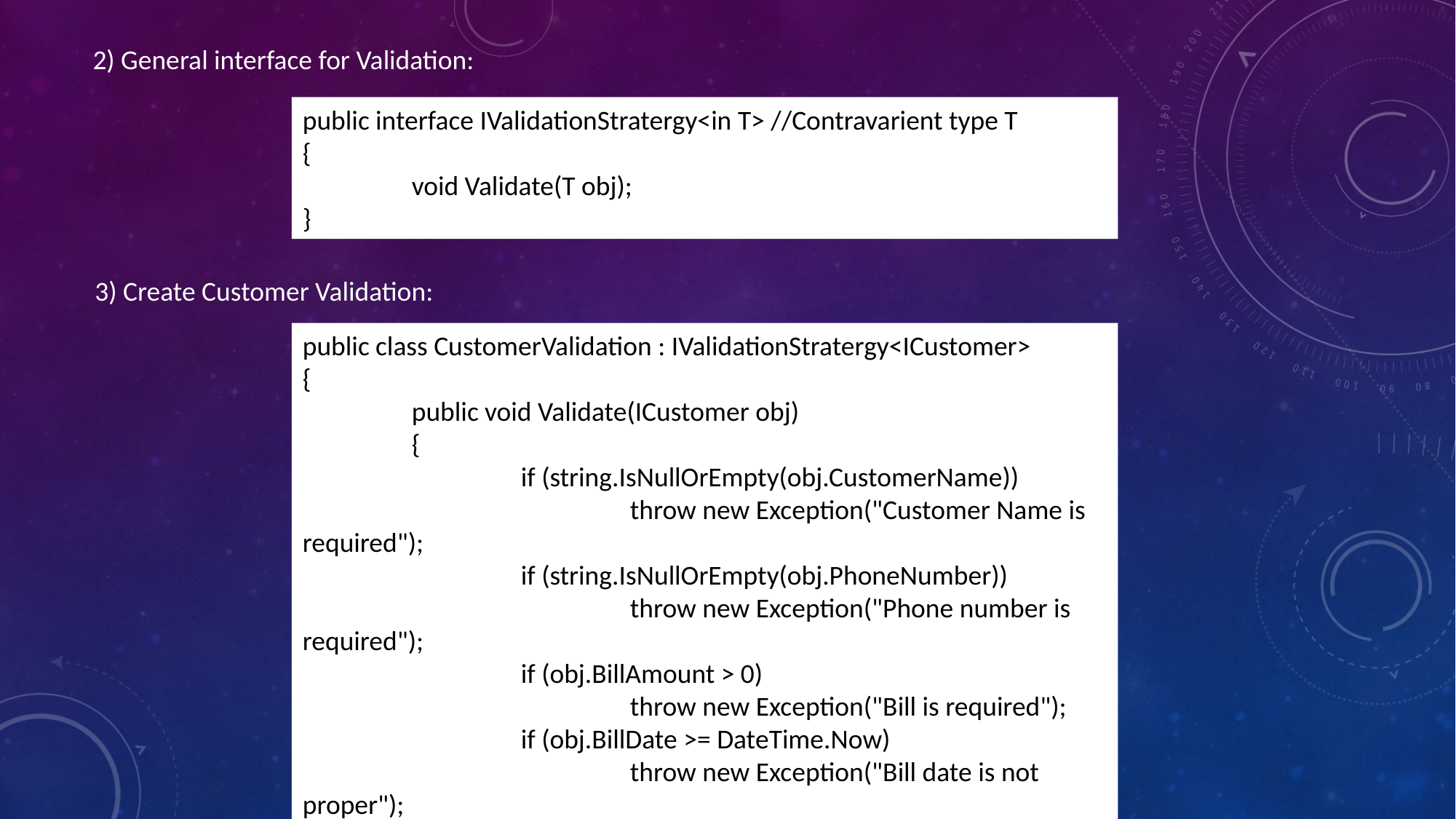

2) General interface for Validation:
public interface IValidationStratergy<in T> //Contravarient type T
{
	void Validate(T obj);
}
3) Create Customer Validation:
public class CustomerValidation : IValidationStratergy<ICustomer>
{
	public void Validate(ICustomer obj)
	{
		if (string.IsNullOrEmpty(obj.CustomerName))
			throw new Exception("Customer Name is required");
		if (string.IsNullOrEmpty(obj.PhoneNumber))
			throw new Exception("Phone number is required");
		if (obj.BillAmount > 0)
			throw new Exception("Bill is required");
		if (obj.BillDate >= DateTime.Now)
			throw new Exception("Bill date is not proper");
	}
}